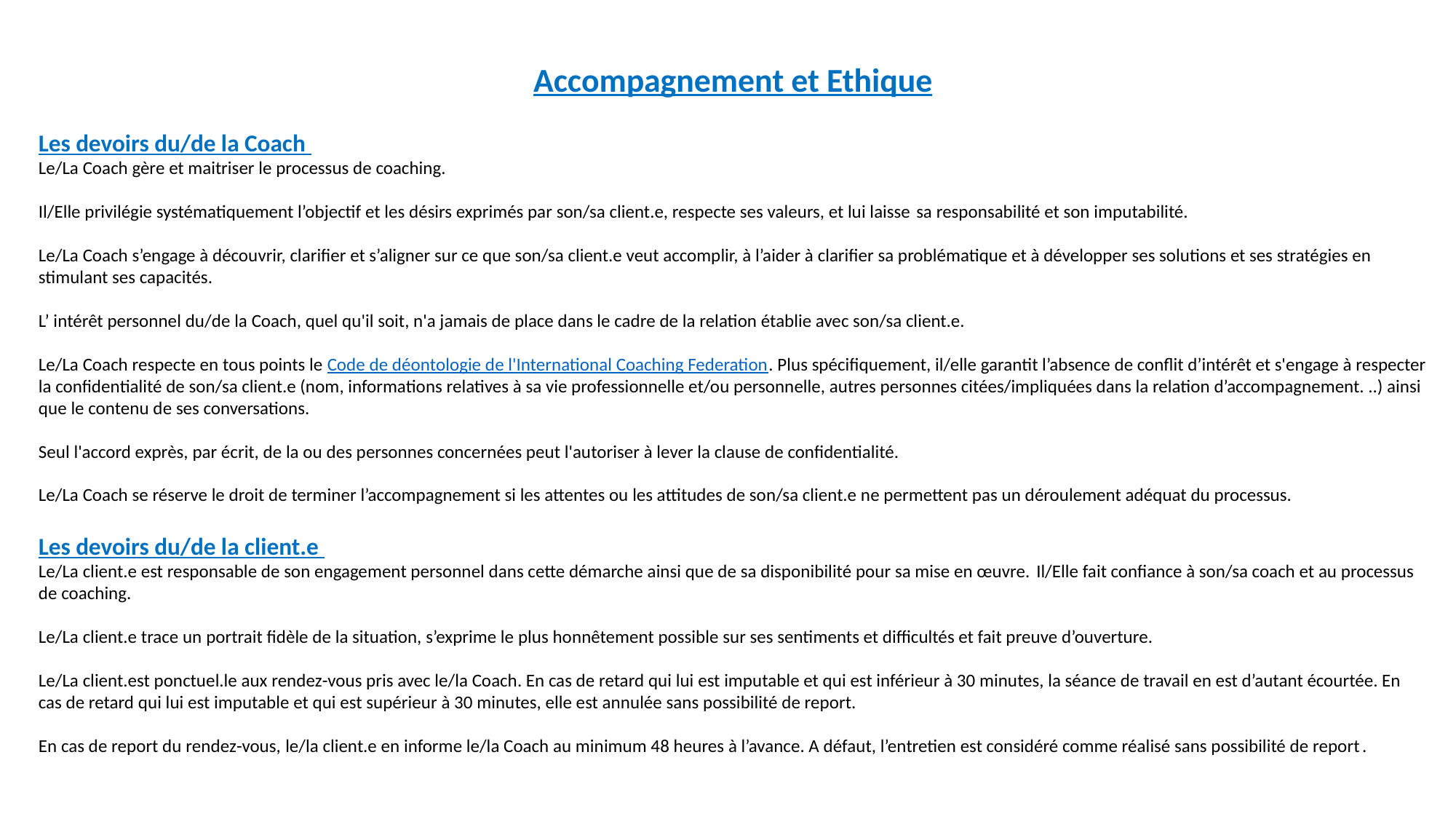

Accompagnement et Ethique

Les devoirs du/de la Coach
Le/La Coach gère et maitriser le processus de coaching.

Il/Elle privilégie systématiquement l’objectif et les désirs exprimés par son/sa client.e, respecte ses valeurs, et lui laisse sa responsabilité et son imputabilité.

Le/La Coach s’engage à découvrir, clarifier et s’aligner sur ce que son/sa client.e veut accomplir, à l’aider à clarifier sa problématique et à développer ses solutions et ses stratégies en stimulant ses capacités.

L’ intérêt personnel du/de la Coach, quel qu'il soit, n'a jamais de place dans le cadre de la relation établie avec son/sa client.e.

Le/La Coach respecte en tous points le Code de déontologie de l'International Coaching Federation. Plus spécifiquement, il/elle garantit l’absence de conflit d’intérêt et s'engage à respecter la confidentialité de son/sa client.e (nom, informations relatives à sa vie professionnelle et/ou personnelle, autres personnes citées/impliquées dans la relation d’accompagnement. ..) ainsi que le contenu de ses conversations.

Seul l'accord exprès, par écrit, de la ou des personnes concernées peut l'autoriser à lever la clause de confidentialité.

Le/La Coach se réserve le droit de terminer l’accompagnement si les attentes ou les attitudes de son/sa client.e ne permettent pas un déroulement adéquat du processus.

Les devoirs du/de la client.e
Le/La client.e est responsable de son engagement personnel dans cette démarche ainsi que de sa disponibilité pour sa mise en œuvre. Il/Elle fait confiance à son/sa coach et au processus de coaching.

Le/La client.e trace un portrait fidèle de la situation, s’exprime le plus honnêtement possible sur ses sentiments et difficultés et fait preuve d’ouverture.

Le/La client.est ponctuel.le aux rendez-vous pris avec le/la Coach. En cas de retard qui lui est imputable et qui est inférieur à 30 minutes, la séance de travail en est d’autant écourtée. En cas de retard qui lui est imputable et qui est supérieur à 30 minutes, elle est annulée sans possibilité de report.

En cas de report du rendez-vous, le/la client.e en informe le/la Coach au minimum 48 heures à l’avance. A défaut, l’entretien est considéré comme réalisé sans possibilité de report.